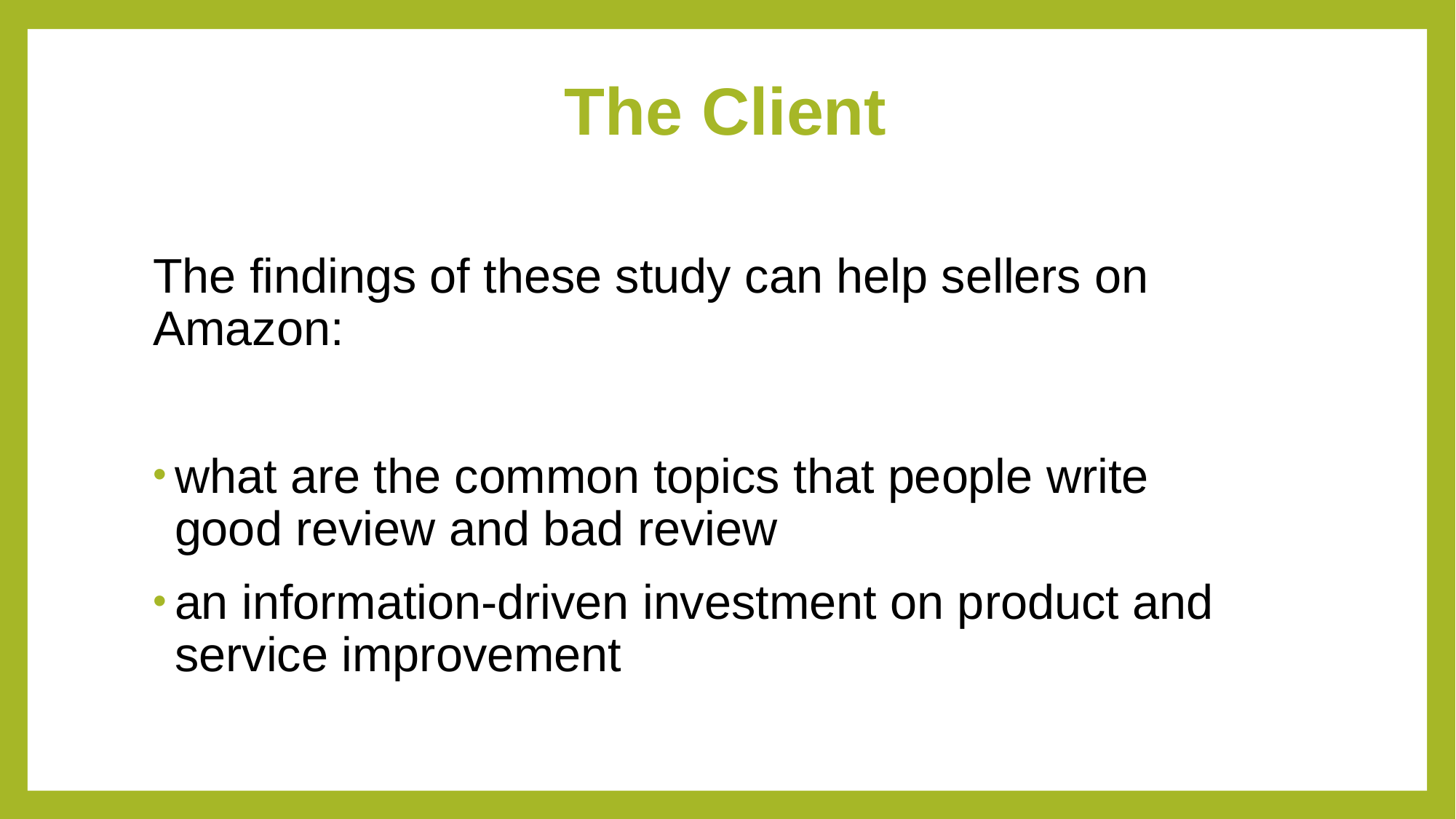

# The Client
The findings of these study can help sellers on Amazon:

what are the common topics that people write good review and bad review
an information-driven investment on product and service improvement